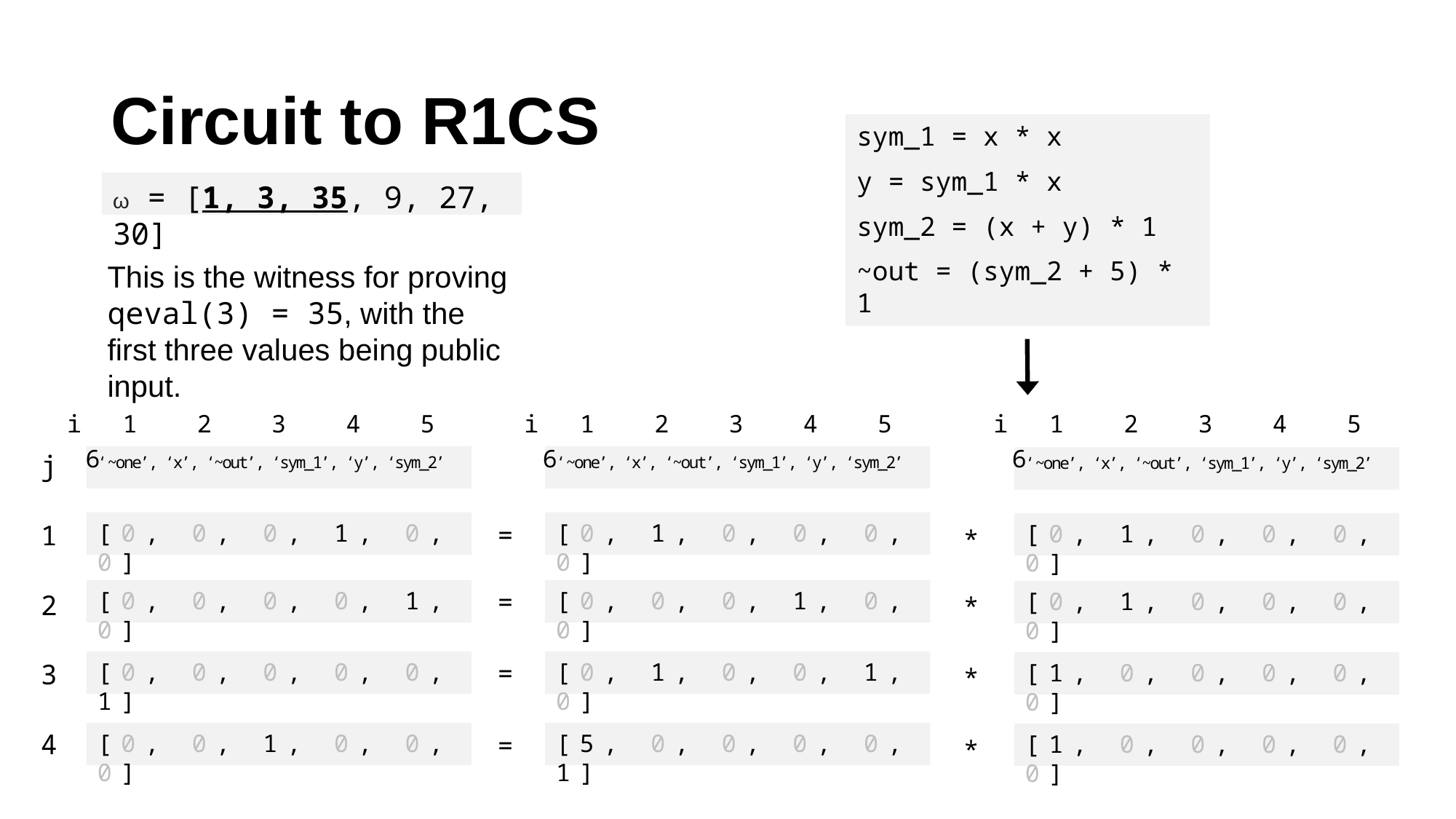

# Circuit to R1CS
sym_1 = x * x
y = sym_1 * x
sym_2 = (x + y) * 1
~out = (sym_2 + 5) * 1

ω = [1, 3, 35, 9, 27, 30]
This is the witness for proving qeval(3) = 35, with the first three values being public input.
i  1   2   3   4   5   6
i  1   2   3   4   5   6
i  1   2   3   4   5   6
j

1

2

3

4
‘~one’, ‘x’, ‘~out’, ‘sym_1’, ‘y’, ‘sym_2’
‘~one’, ‘x’, ‘~out’, ‘sym_1’, ‘y’, ‘sym_2’
‘~one’, ‘x’, ‘~out’, ‘sym_1’, ‘y’, ‘sym_2’
[0, 0, 0, 1, 0, 0]
[0, 0, 0, 0, 1, 0]
[0, 0, 0, 0, 0, 1]
[0, 0, 1, 0, 0, 0]
[0, 1, 0, 0, 0, 0]
[0, 0, 0, 1, 0, 0]
[0, 1, 0, 0, 1, 0]
[5, 0, 0, 0, 0, 1]
[0, 1, 0, 0, 0, 0]
[0, 1, 0, 0, 0, 0]
[1, 0, 0, 0, 0, 0]
[1, 0, 0, 0, 0, 0]
=
*
=
*
=
*
=
*